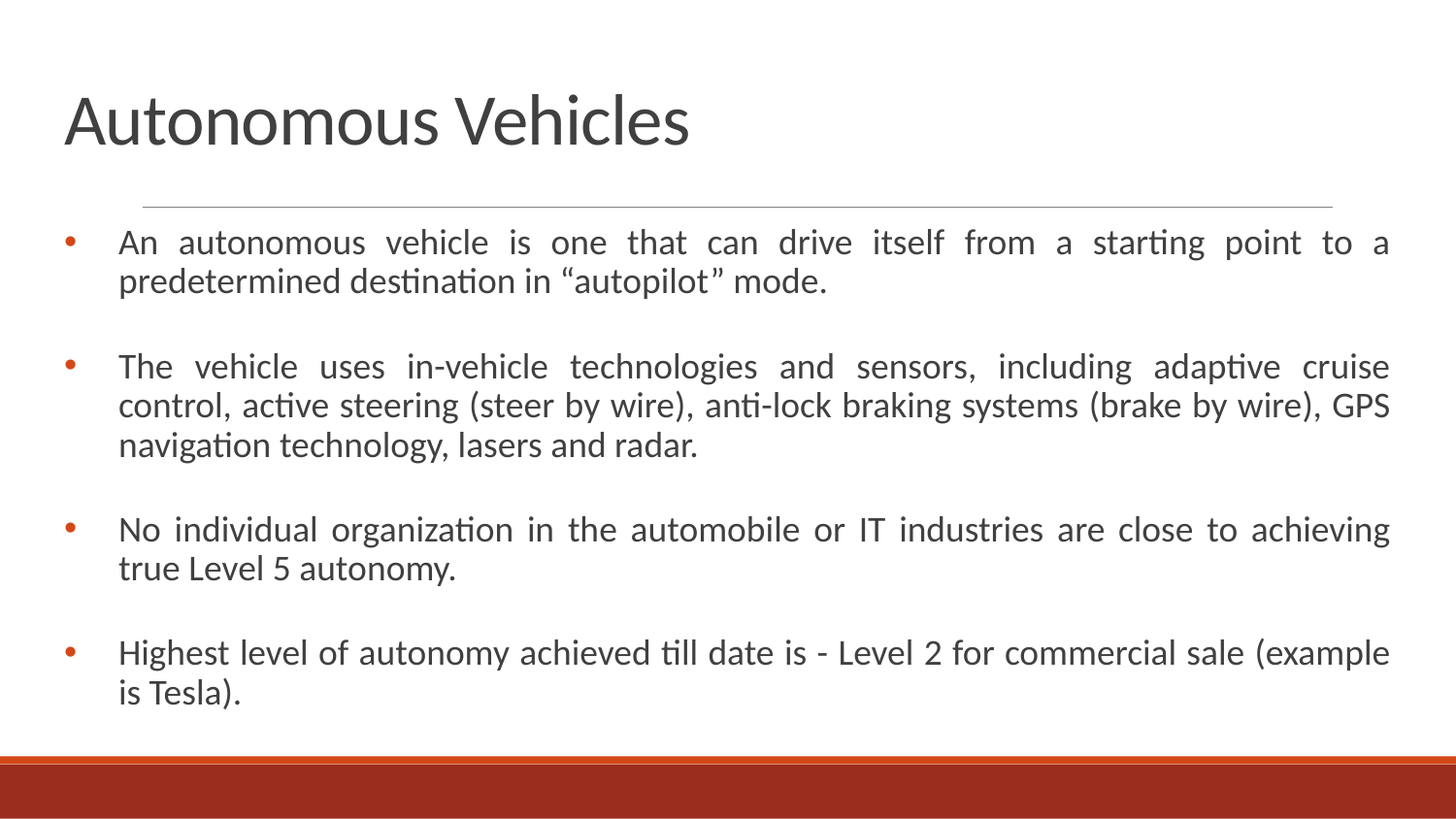

# Autonomous Vehicles

An autonomous vehicle is one that can drive itself from a starting point to a predetermined destination in “autopilot” mode.

The vehicle uses in-vehicle technologies and sensors, including adaptive cruise control, active steering (steer by wire), anti-lock braking systems (brake by wire), GPS navigation technology, lasers and radar.

No individual organization in the automobile or IT industries are close to achieving true Level 5 autonomy.

Highest level of autonomy achieved till date is - Level 2 for commercial sale (example is Tesla).